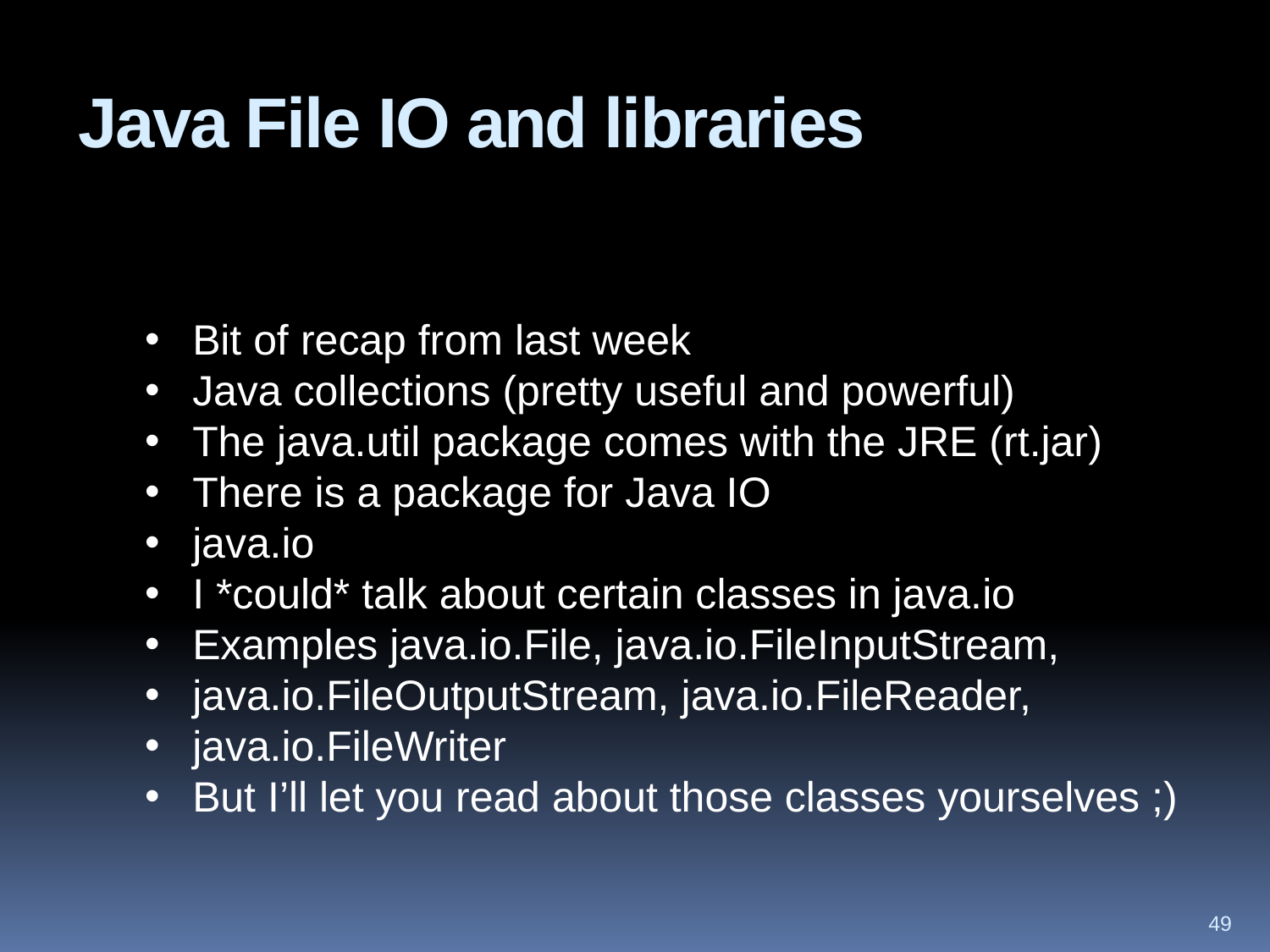

# Java File IO and libraries
Bit of recap from last week
Java collections (pretty useful and powerful)
The java.util package comes with the JRE (rt.jar)
There is a package for Java IO
java.io
I *could* talk about certain classes in java.io
Examples java.io.File, java.io.FileInputStream,
java.io.FileOutputStream, java.io.FileReader,
java.io.FileWriter
But I’ll let you read about those classes yourselves ;)
49